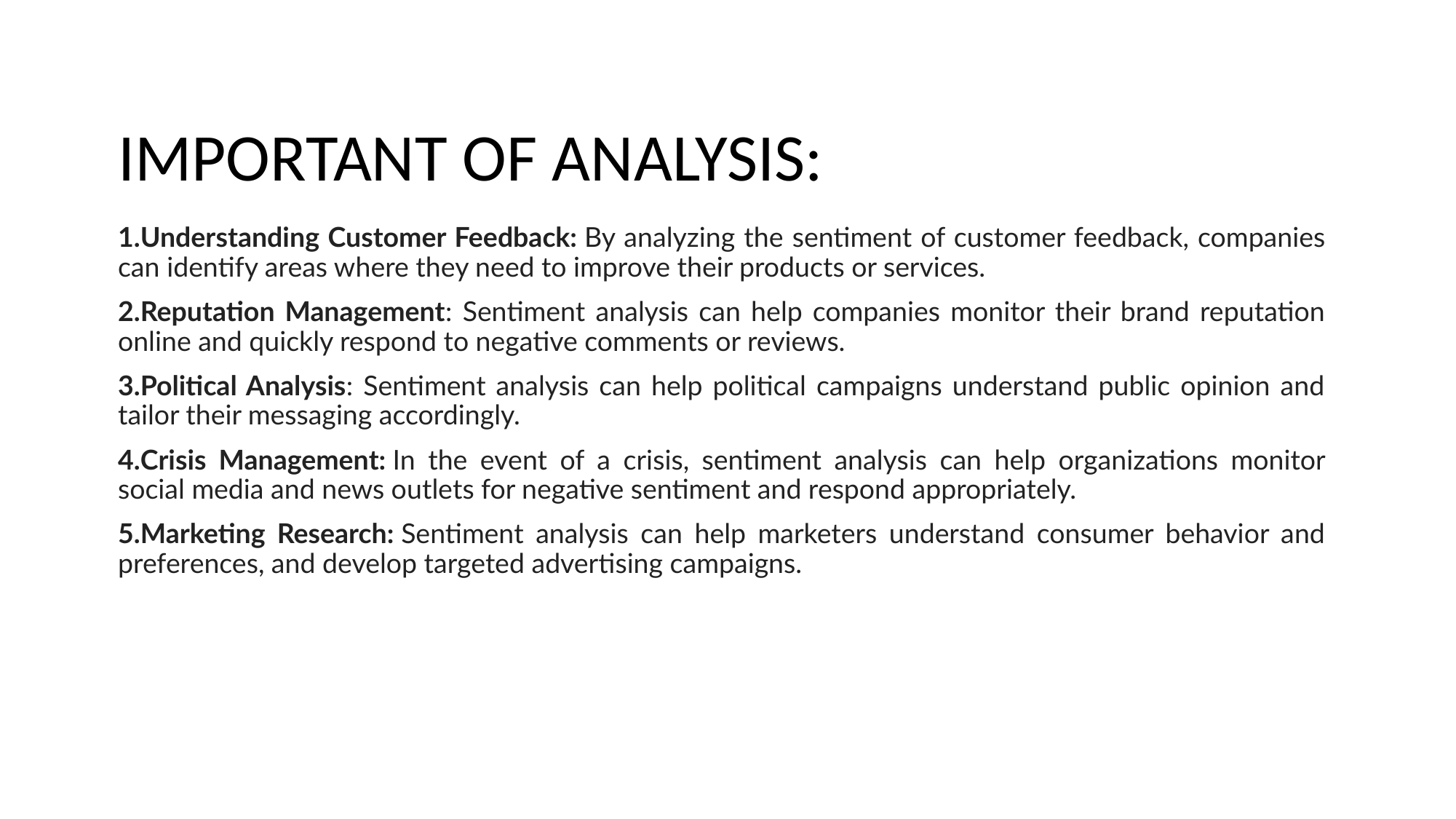

# IMPORTANT OF ANALYSIS:
Understanding Customer Feedback: By analyzing the sentiment of customer feedback, companies can identify areas where they need to improve their products or services.
Reputation Management: Sentiment analysis can help companies monitor their brand reputation online and quickly respond to negative comments or reviews.
Political Analysis: Sentiment analysis can help political campaigns understand public opinion and tailor their messaging accordingly.
Crisis Management: In the event of a crisis, sentiment analysis can help organizations monitor social media and news outlets for negative sentiment and respond appropriately.
Marketing Research: Sentiment analysis can help marketers understand consumer behavior and preferences, and develop targeted advertising campaigns.